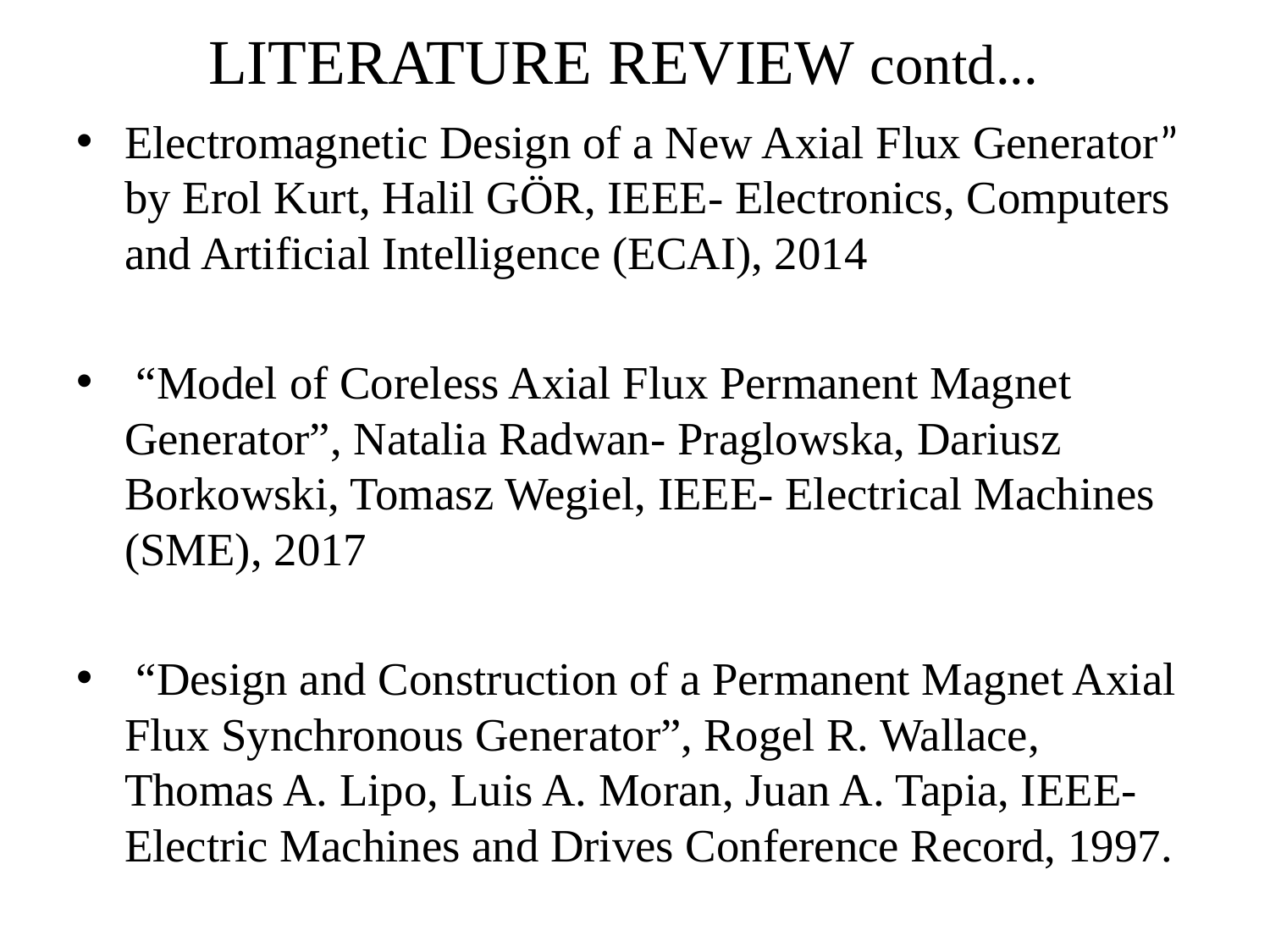

# LITERATURE REVIEW contd...
Electromagnetic Design of a New Axial Flux Generator” by Erol Kurt, Halil GÖR, IEEE- Electronics, Computers and Artificial Intelligence (ECAI), 2014

 “Model of Coreless Axial Flux Permanent Magnet Generator”, Natalia Radwan- Praglowska, Dariusz Borkowski, Tomasz Wegiel, IEEE- Electrical Machines (SME), 2017

 “Design and Construction of a Permanent Magnet Axial Flux Synchronous Generator”, Rogel R. Wallace, Thomas A. Lipo, Luis A. Moran, Juan A. Tapia, IEEE- Electric Machines and Drives Conference Record, 1997.